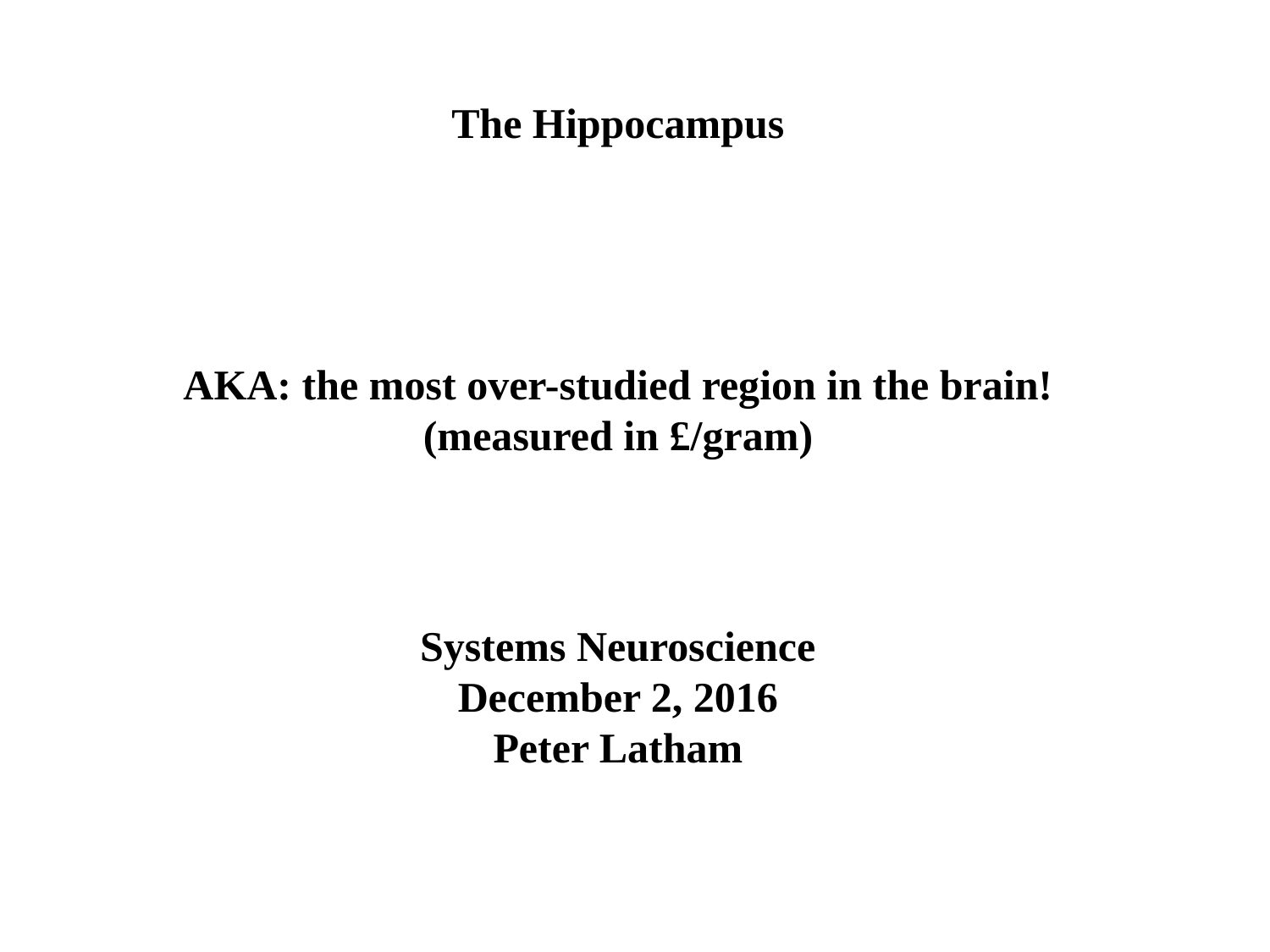

The Hippocampus
AKA: the most over-studied region in the brain!
(measured in £/gram)
Systems Neuroscience
December 2, 2016
Peter Latham